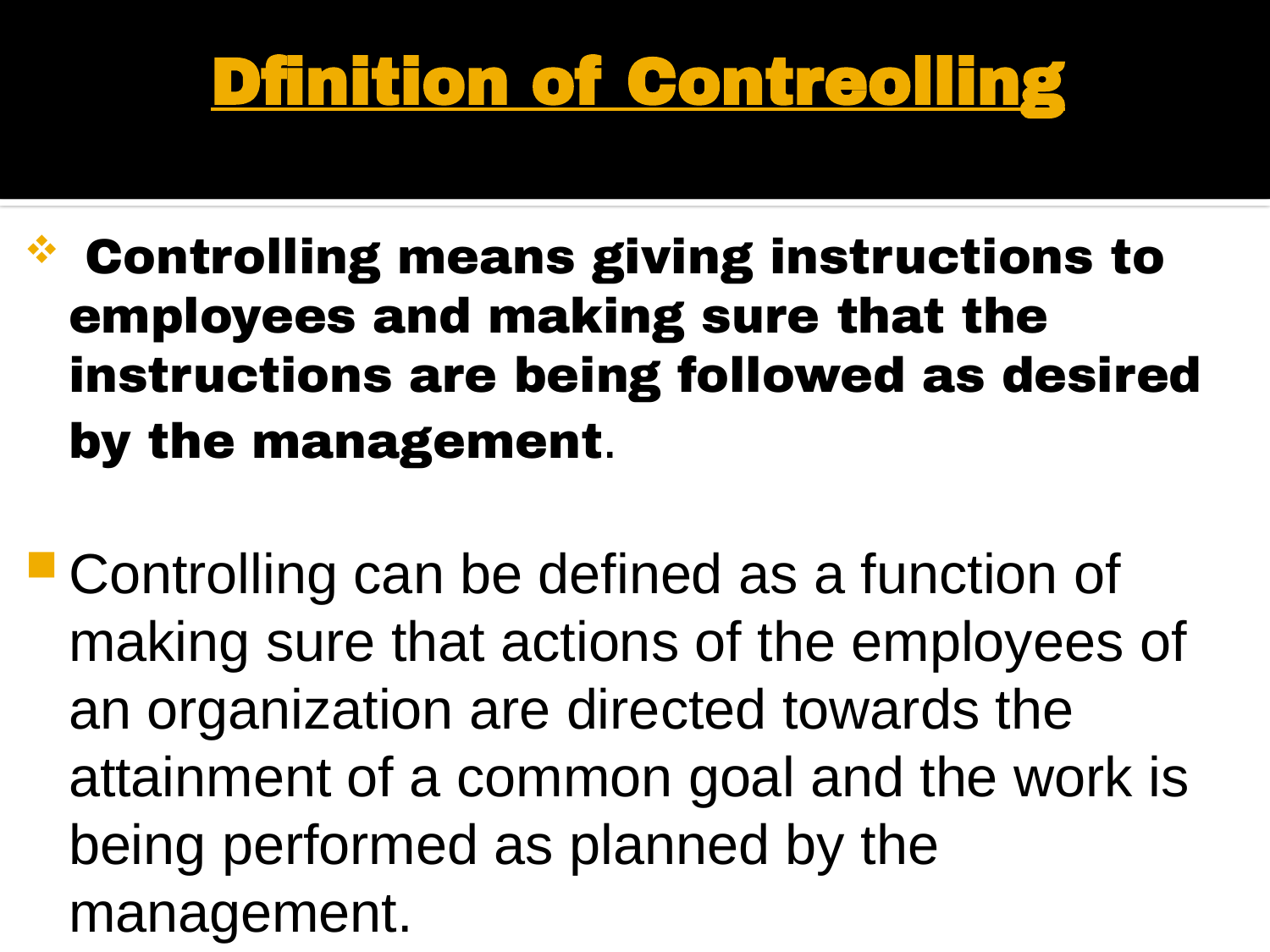

# Dfinition of Contreolling
 Controlling means giving instructions to employees and making sure that the instructions are being followed as desired by the management.

Controlling can be defined as a function of making sure that actions of the employees of an organization are directed towards the attainment of a common goal and the work is being performed as planned by the management.